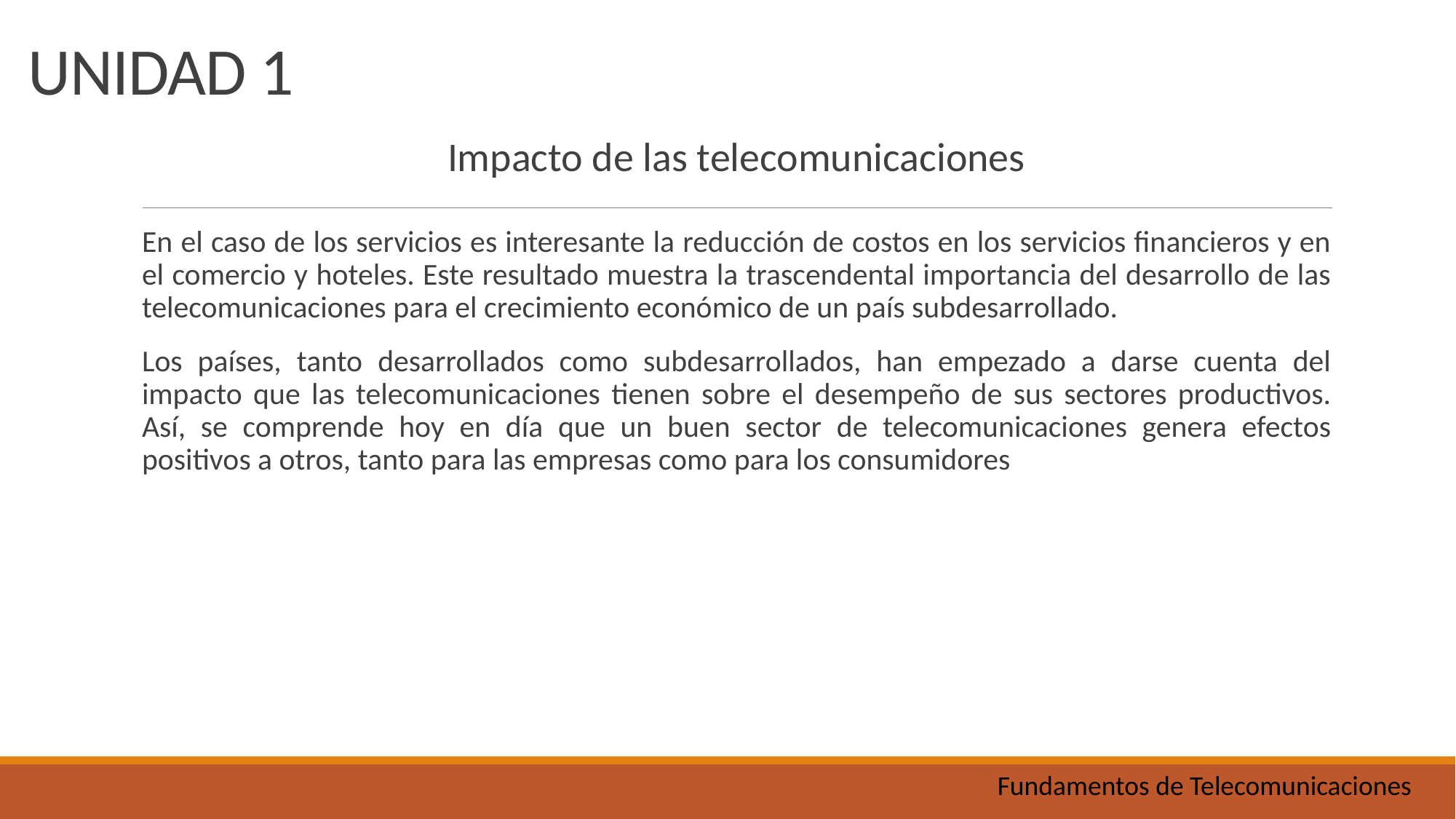

UNIDAD 1
Impacto de las telecomunicaciones
En el caso de los servicios es interesante la reducción de costos en los servicios financieros y en el comercio y hoteles. Este resultado muestra la trascendental importancia del desarrollo de las telecomunicaciones para el crecimiento económico de un país subdesarrollado.
Los países, tanto desarrollados como subdesarrollados, han empezado a darse cuenta del impacto que las telecomunicaciones tienen sobre el desempeño de sus sectores productivos. Así, se comprende hoy en día que un buen sector de telecomunicaciones genera efectos positivos a otros, tanto para las empresas como para los consumidores
Fundamentos de Telecomunicaciones